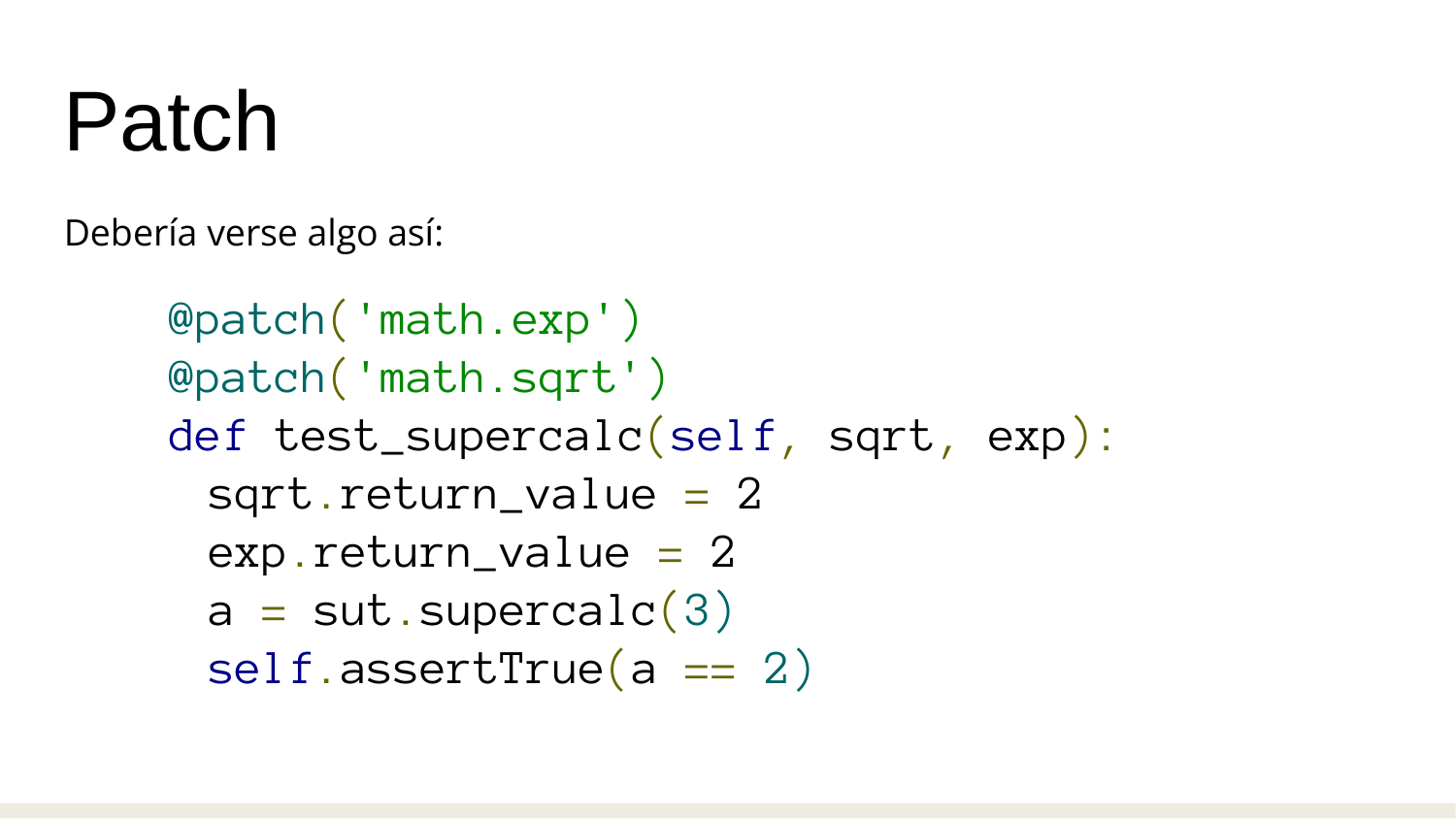

Patch
Debería verse algo así:
    @patch('math.exp')
    @patch('math.sqrt')
    def test_supercalc(self, sqrt, exp):
    	sqrt.return_value = 2
    	exp.return_value = 2
    	a = sut.supercalc(3)
    	self.assertTrue(a == 2)